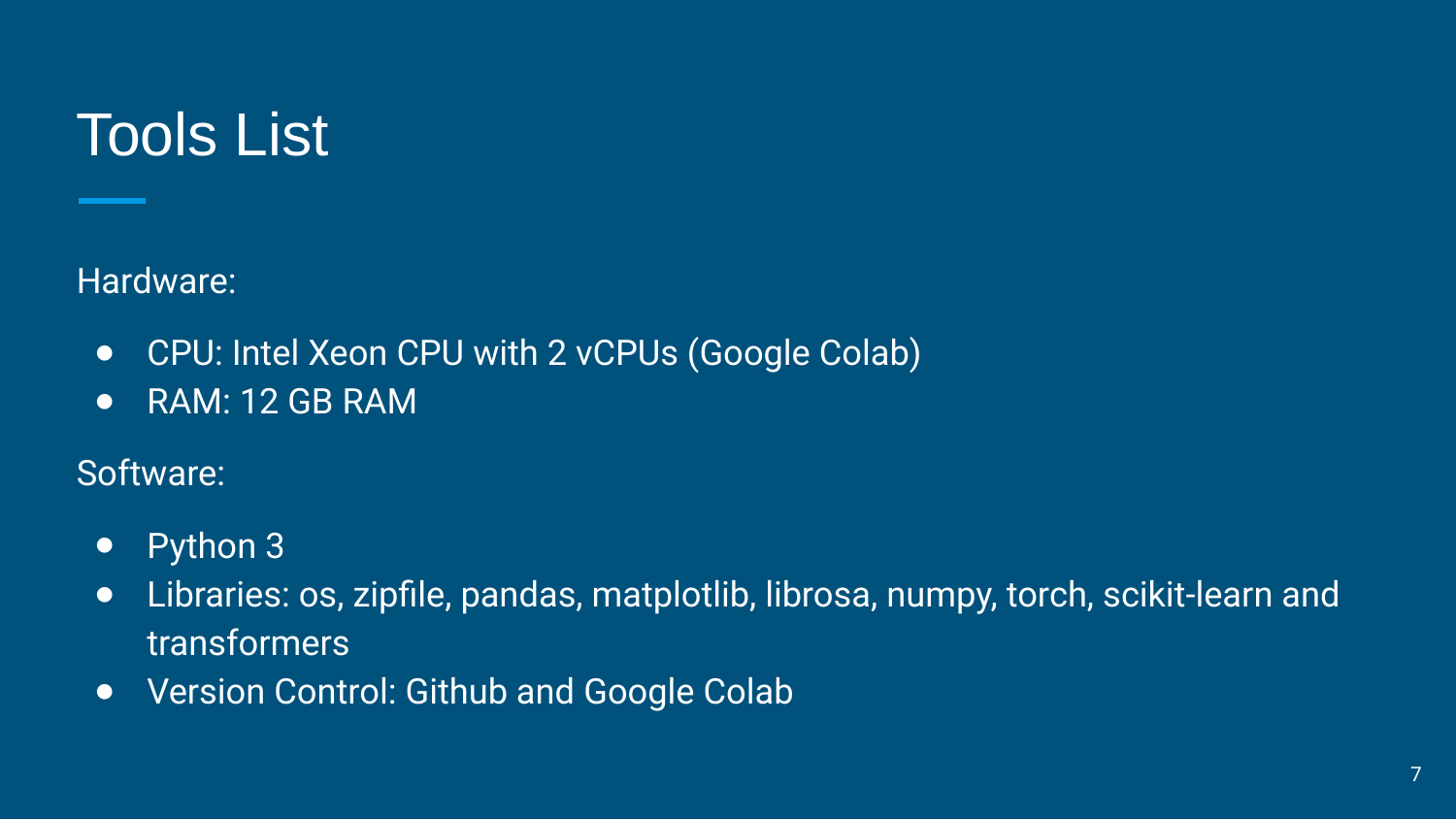

# Tools List
Hardware:
CPU: Intel Xeon CPU with 2 vCPUs (Google Colab)
RAM: 12 GB RAM
Software:
Python 3
Libraries: os, zipfile, pandas, matplotlib, librosa, numpy, torch, scikit-learn and transformers
Version Control: Github and Google Colab
7